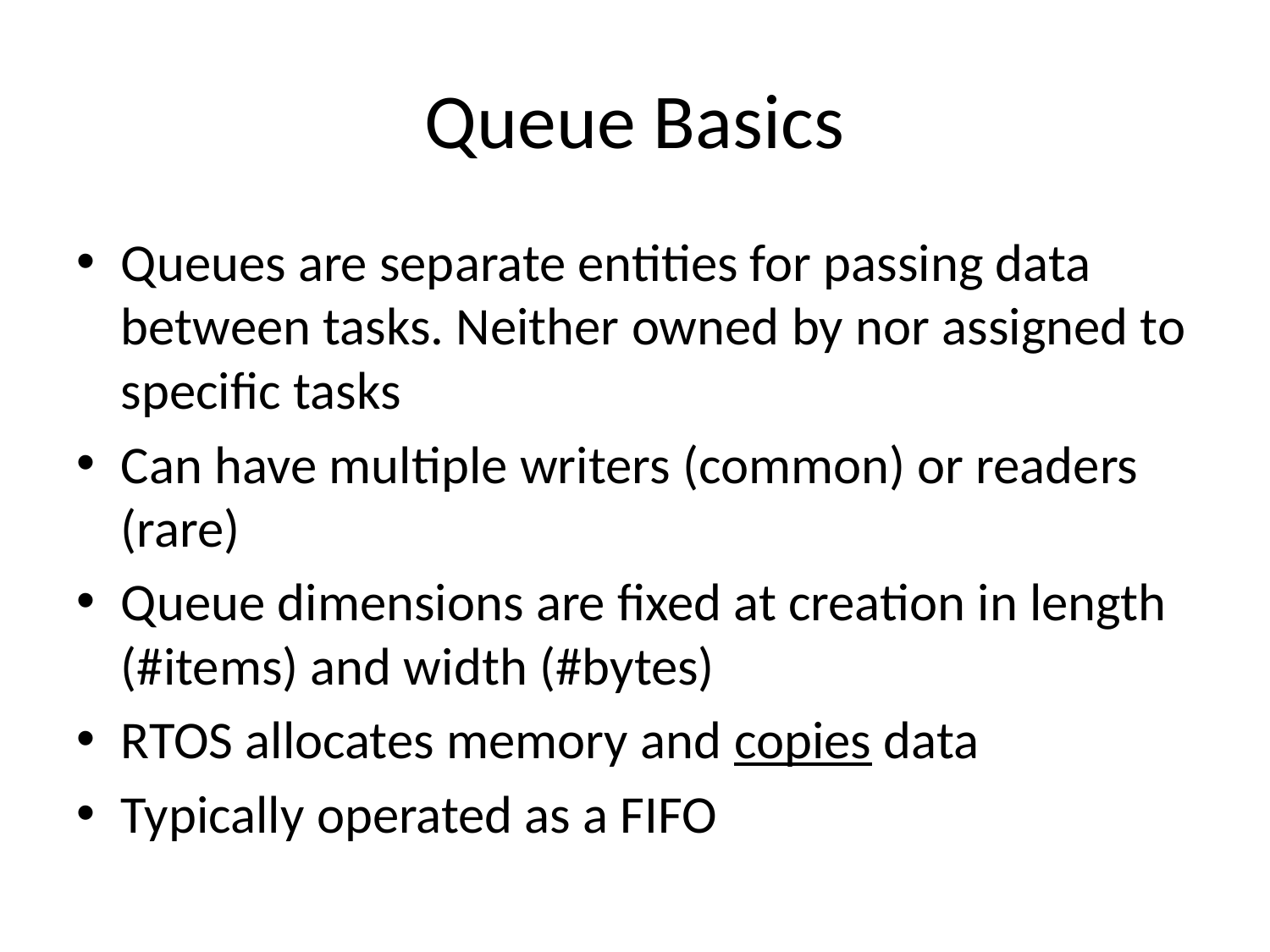

# Queue Basics
Queues are separate entities for passing data between tasks. Neither owned by nor assigned to specific tasks
Can have multiple writers (common) or readers (rare)
Queue dimensions are fixed at creation in length (#items) and width (#bytes)
RTOS allocates memory and copies data
Typically operated as a FIFO